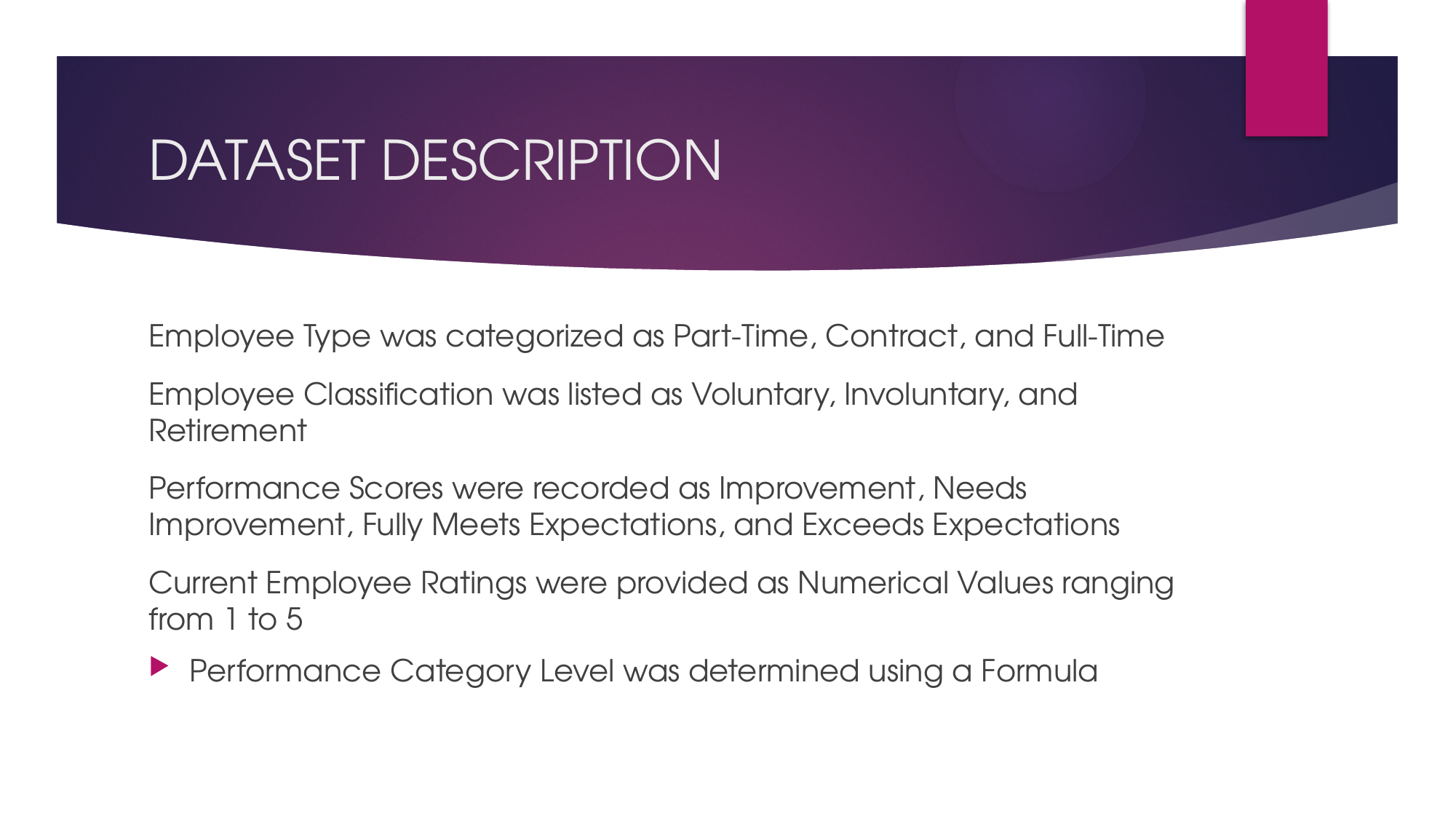

# DATASET DESCRIPTION
Employee Type was categorized as Part-Time, Contract, and Full-Time
Employee Classification was listed as Voluntary, Involuntary, and Retirement
Performance Scores were recorded as Improvement, Needs Improvement, Fully Meets Expectations, and Exceeds Expectations
Current Employee Ratings were provided as Numerical Values ranging from 1 to 5
Performance Category Level was determined using a Formula